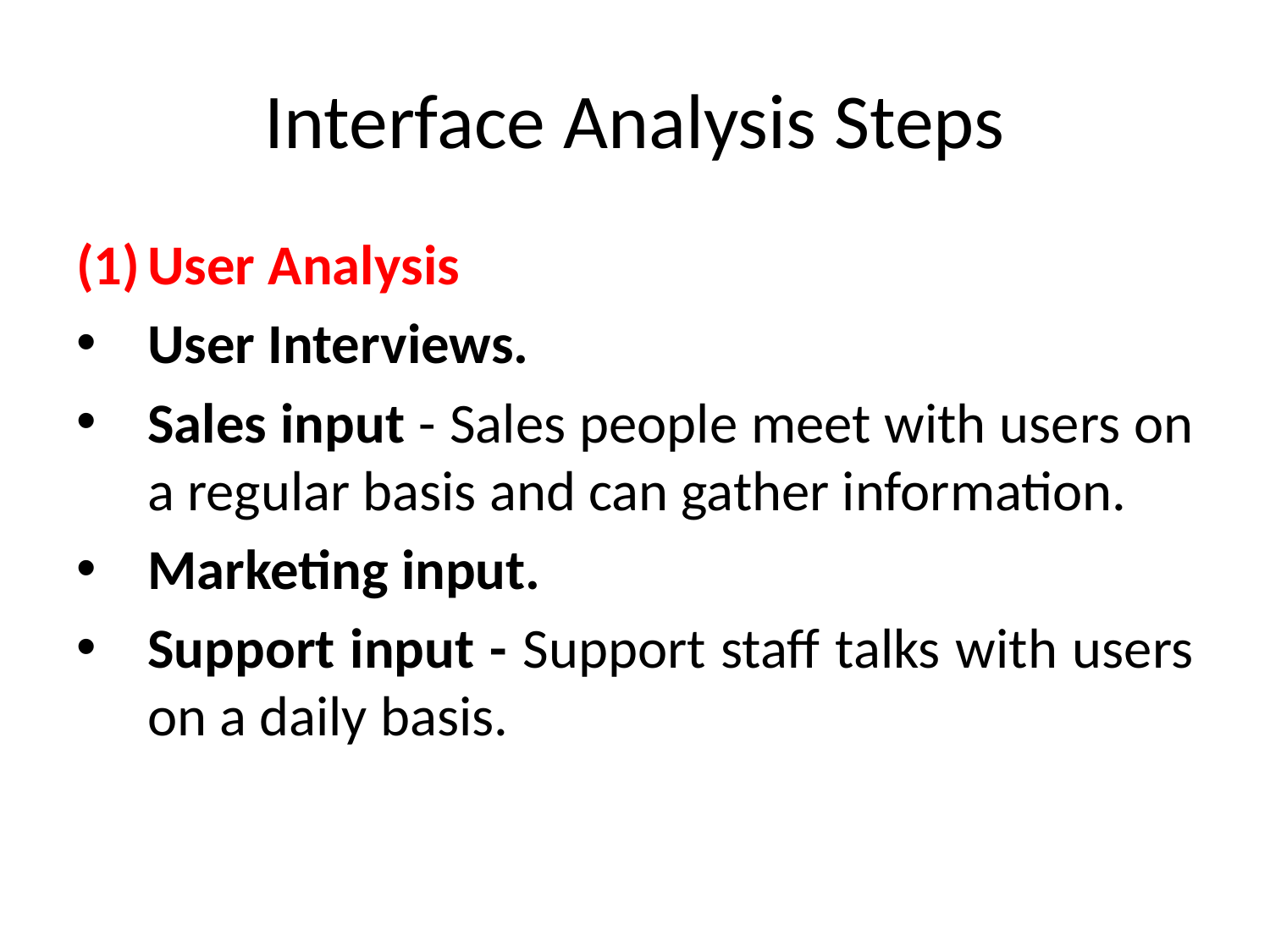

# Interface Analysis Steps
User Analysis
User Interviews.
Sales input - Sales people meet with users on a regular basis and can gather information.
Marketing input.
Support input - Support staff talks with users on a daily basis.